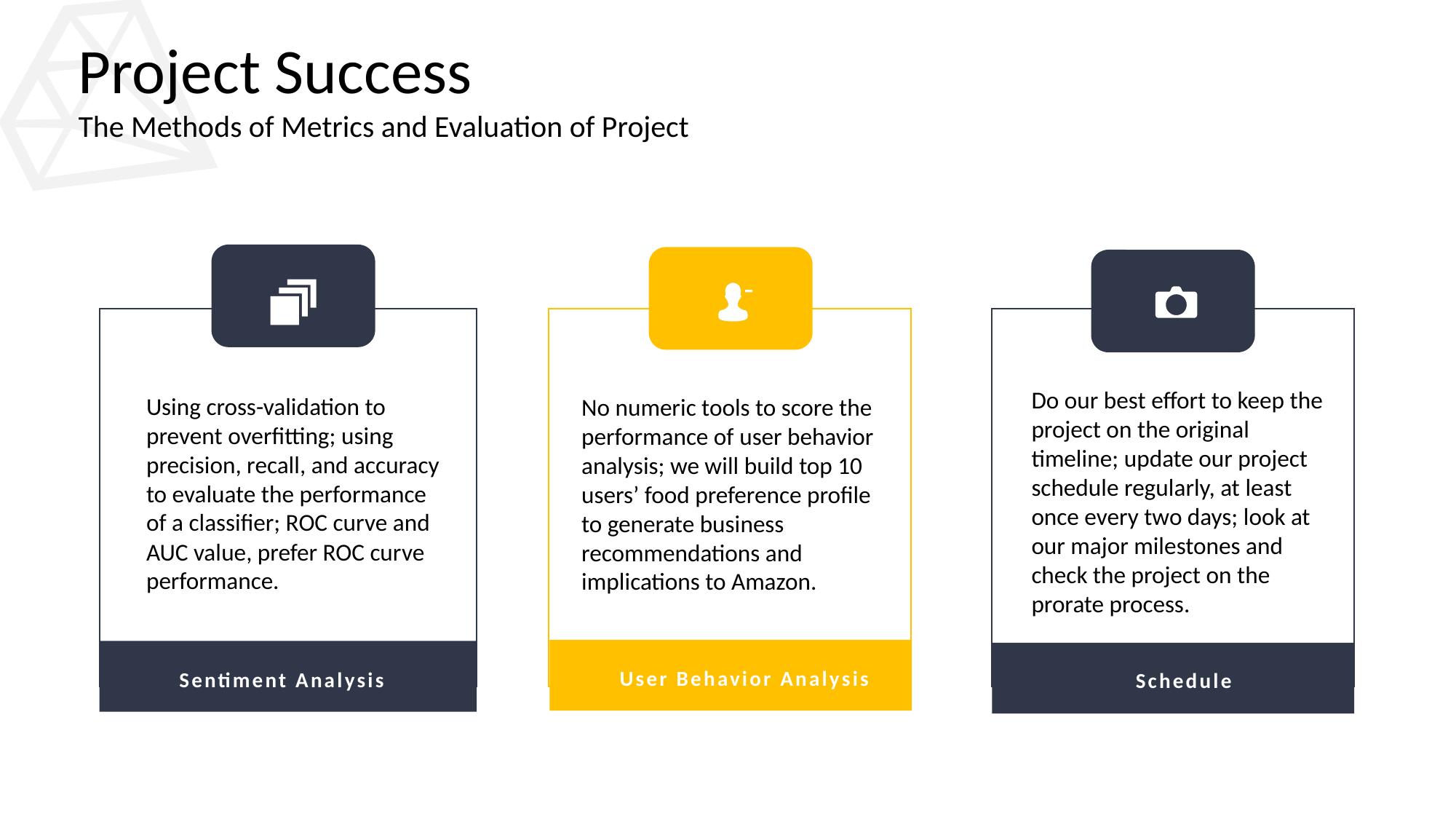

# Project Success
The Methods of Metrics and Evaluation of Project

Do our best effort to keep the project on the original timeline; update our project schedule regularly, at least once every two days; look at our major milestones and check the project on the prorate process.
Using cross-validation to prevent overfitting; using  precision, recall, and accuracy to evaluate the performance of a classifier; ROC curve and AUC value, prefer ROC curve performance.
No numeric tools to score the performance of user behavior analysis; we will build top 10 users’ food preference profile to generate business recommendations and implications to Amazon.

User Behavior Analysis
Sentiment Analysis
Schedule